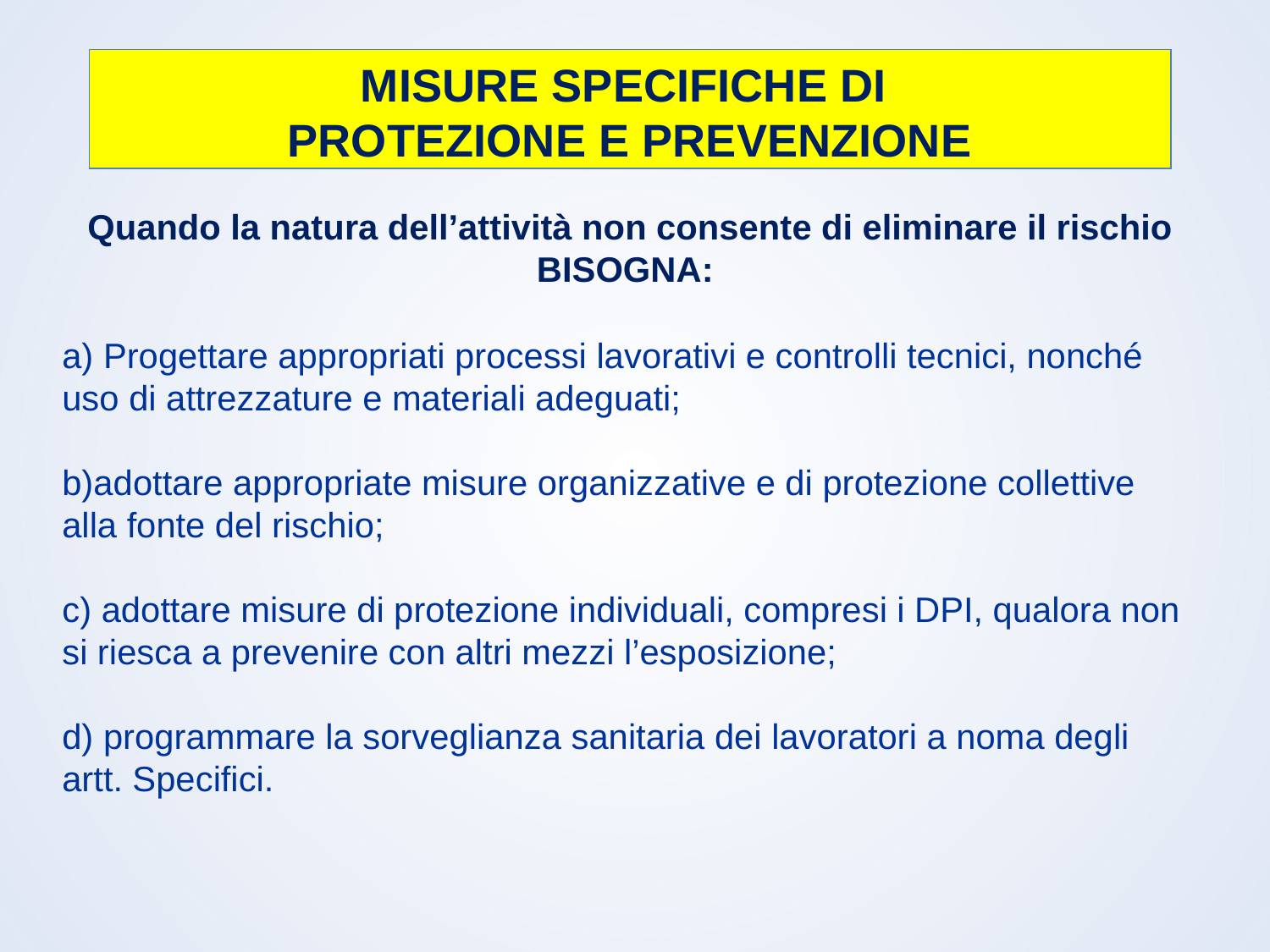

MISURE SPECIFICHE DI
PROTEZIONE E PREVENZIONE
Quando la natura dell’attività non consente di eliminare il rischio BISOGNA:
a) Progettare appropriati processi lavorativi e controlli tecnici, nonché uso di attrezzature e materiali adeguati;

b)adottare appropriate misure organizzative e di protezione collettive alla fonte del rischio;

c) adottare misure di protezione individuali, compresi i DPI, qualora non si riesca a prevenire con altri mezzi l’esposizione;

d) programmare la sorveglianza sanitaria dei lavoratori a noma degli artt. Specifici.